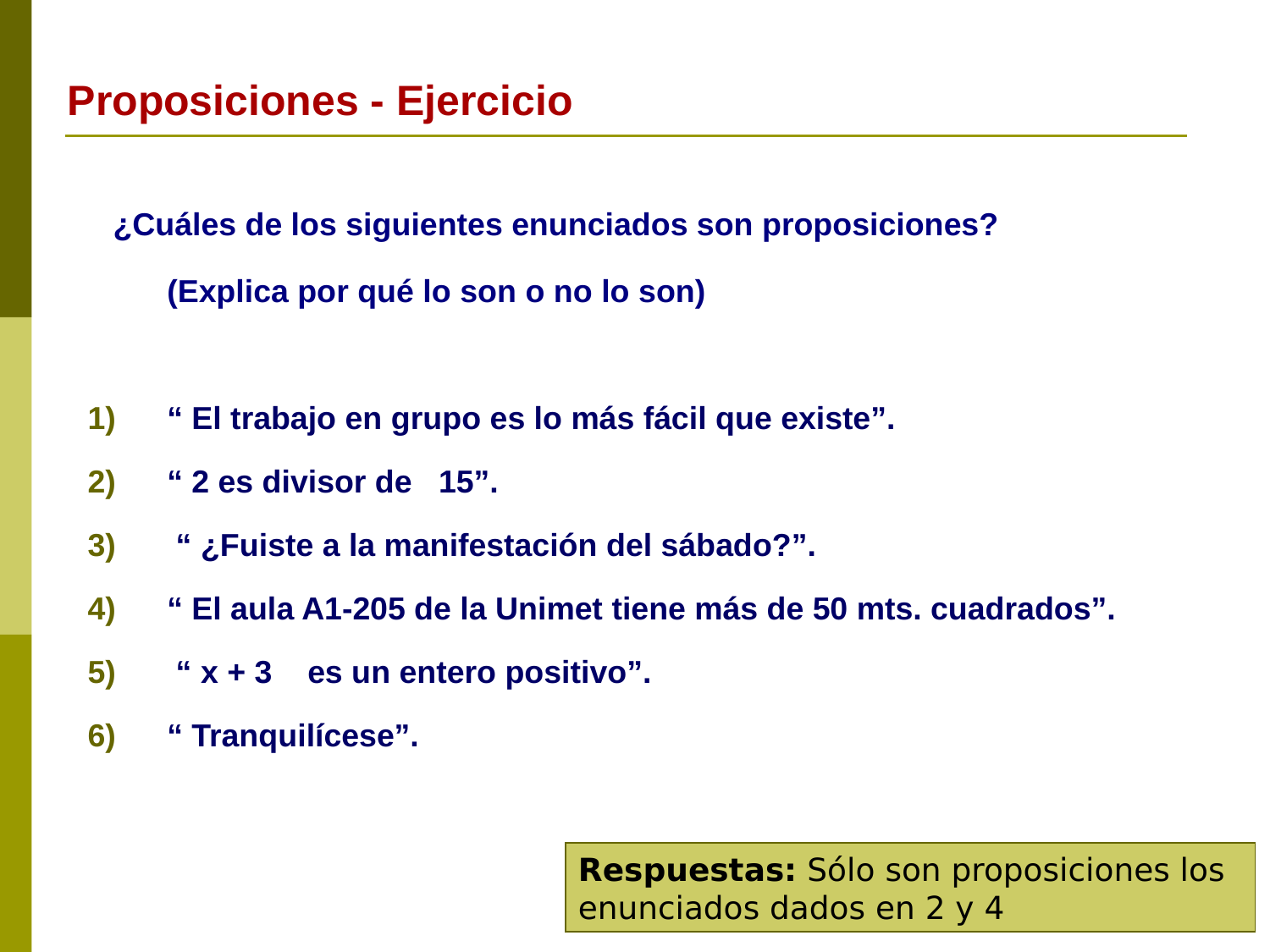

# Proposiciones - Ejercicio
  ¿Cuáles de los siguientes enunciados son proposiciones?
	(Explica por qué lo son o no lo son)

“ El trabajo en grupo es lo más fácil que existe”.
“ 2 es divisor de   15”.
 “ ¿Fuiste a la manifestación del sábado?”.
“ El aula A1-205 de la Unimet tiene más de 50 mts. cuadrados”.
 “ x + 3    es un entero positivo”.
“ Tranquilícese”.
Respuestas: Sólo son proposiciones los enunciados dados en 2 y 4